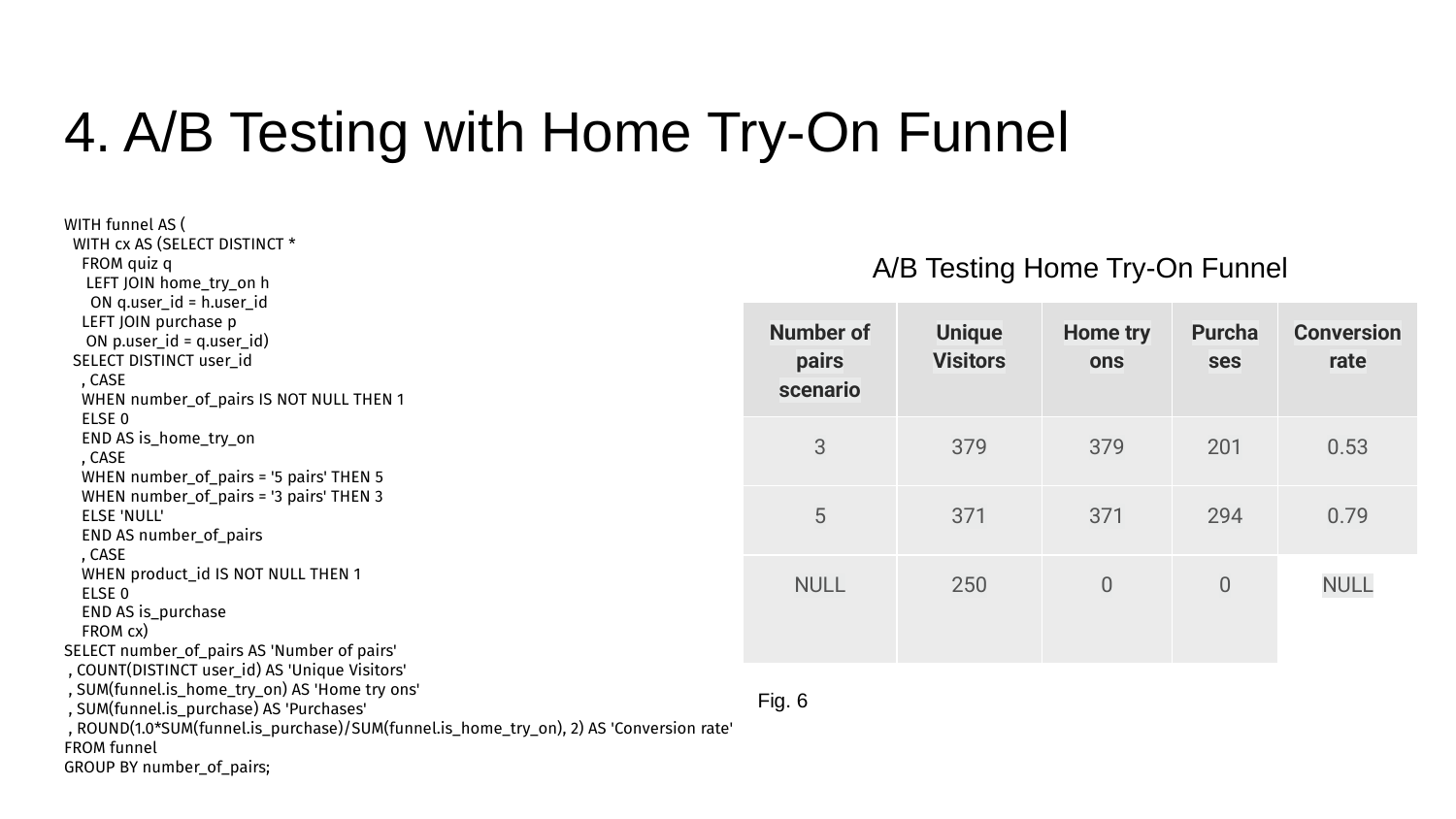

# 4. A/B Testing with Home Try-On Funnel
WITH funnel AS (
  WITH cx AS (SELECT DISTINCT *
    FROM quiz q
     LEFT JOIN home_try_on h
      ON q.user_id = h.user_id
    LEFT JOIN purchase p
     ON p.user_id = q.user_id)
  SELECT DISTINCT user_id
    , CASE
    WHEN number_of_pairs IS NOT NULL THEN 1
    ELSE 0
    END AS is_home_try_on
    , CASE
    WHEN number_of_pairs = '5 pairs' THEN 5
    WHEN number_of_pairs = '3 pairs' THEN 3
    ELSE 'NULL'
    END AS number_of_pairs
    , CASE
    WHEN product_id IS NOT NULL THEN 1
    ELSE 0
    END AS is_purchase
    FROM cx)
SELECT number_of_pairs AS 'Number of pairs'
 , COUNT(DISTINCT user_id) AS 'Unique Visitors'
 , SUM(funnel.is_home_try_on) AS 'Home try ons'
 , SUM(funnel.is_purchase) AS 'Purchases'
 , ROUND(1.0*SUM(funnel.is_purchase)/SUM(funnel.is_home_try_on), 2) AS 'Conversion rate'
FROM funnel
GROUP BY number_of_pairs;
| A/B Testing Home Try-On Funnel |  |  |  |  |
| --- | --- | --- | --- | --- |
| Number of pairs scenario | Unique Visitors | Home try ons | Purchases | Conversion rate |
| 3 | 379 | 379 | 201 | 0.53 |
| 5 | 371 | 371 | 294 | 0.79 |
| NULL | 250 | 0 | 0 | NULL |
Fig. 6